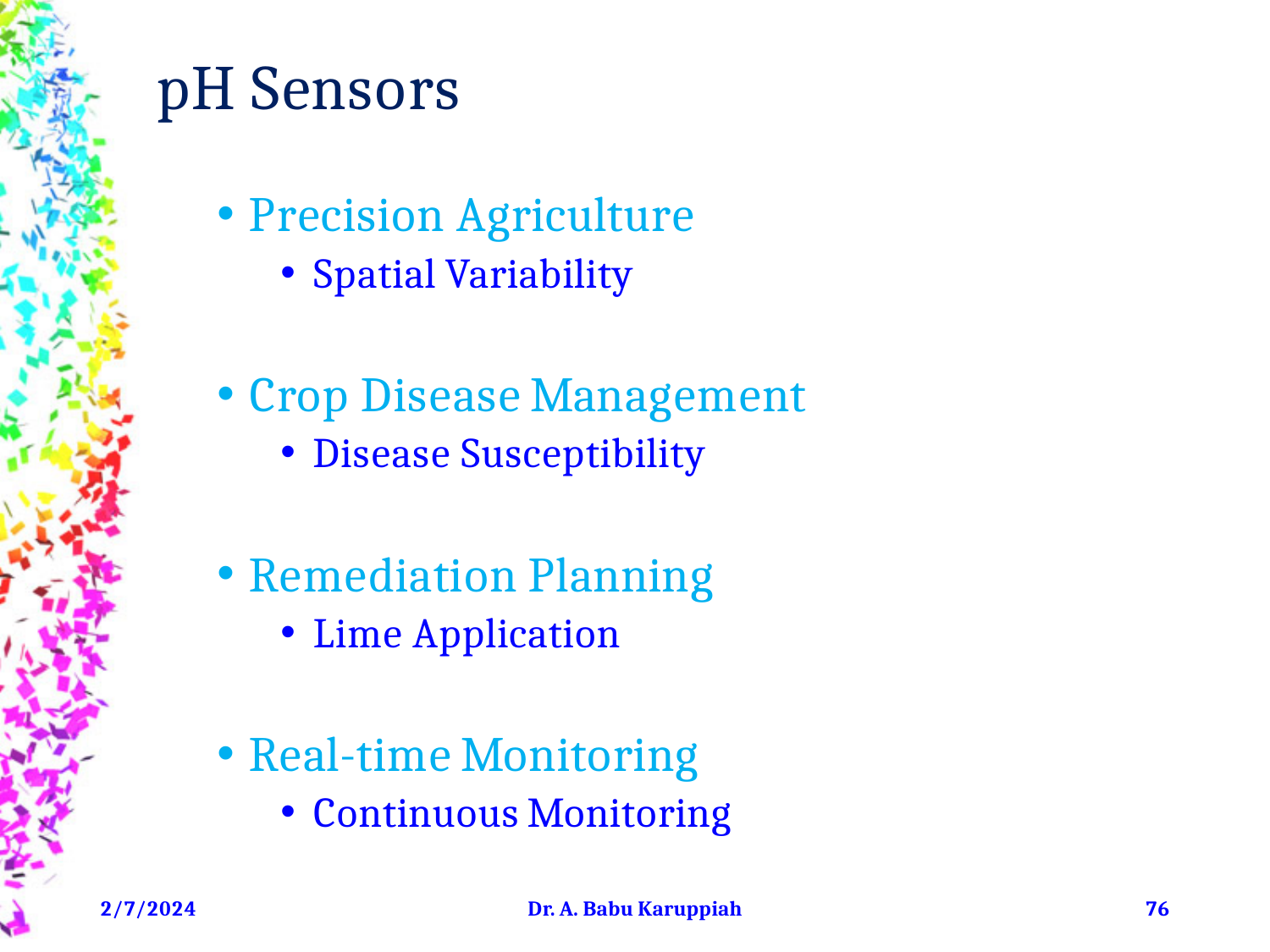

# pH Sensors
Precision Agriculture
Spatial Variability

Crop Disease Management
Disease Susceptibility

Remediation Planning
Lime Application

Real-time Monitoring
Continuous Monitoring
2/7/2024
Dr. A. Babu Karuppiah
76